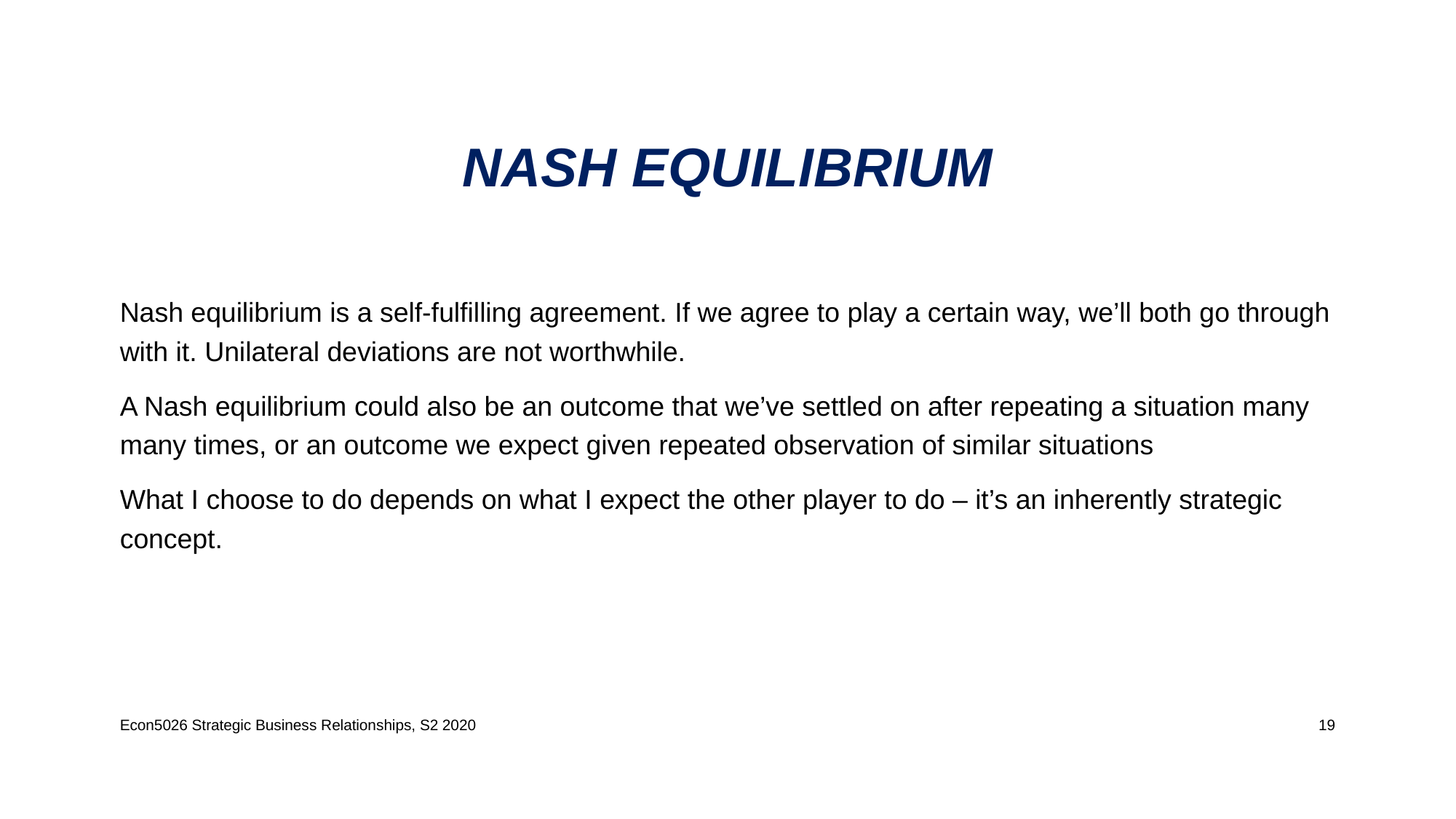

# Nash equilibrium
Nash equilibrium is a self-fulfilling agreement. If we agree to play a certain way, we’ll both go through with it. Unilateral deviations are not worthwhile.
A Nash equilibrium could also be an outcome that we’ve settled on after repeating a situation many many times, or an outcome we expect given repeated observation of similar situations
What I choose to do depends on what I expect the other player to do – it’s an inherently strategic concept.

Econ5026 Strategic Business Relationships, S2 2020
19